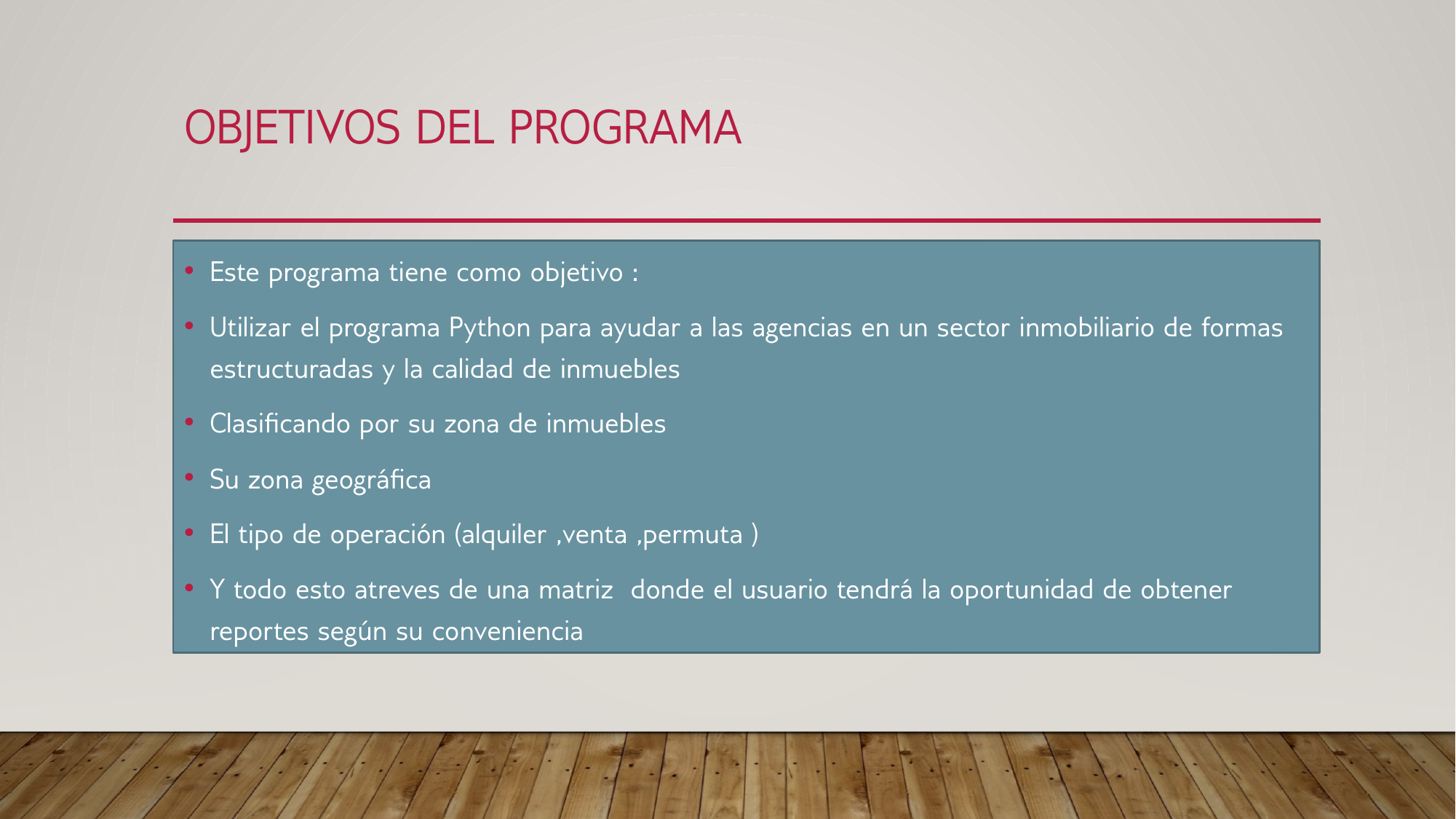

# Objetivos del programa
Este programa tiene como objetivo :
Utilizar el programa Python para ayudar a las agencias en un sector inmobiliario de formas estructuradas y la calidad de inmuebles
Clasificando por su zona de inmuebles
Su zona geográfica
El tipo de operación (alquiler ,venta ,permuta )
Y todo esto atreves de una matriz  donde el usuario tendrá la oportunidad de obtener reportes según su conveniencia